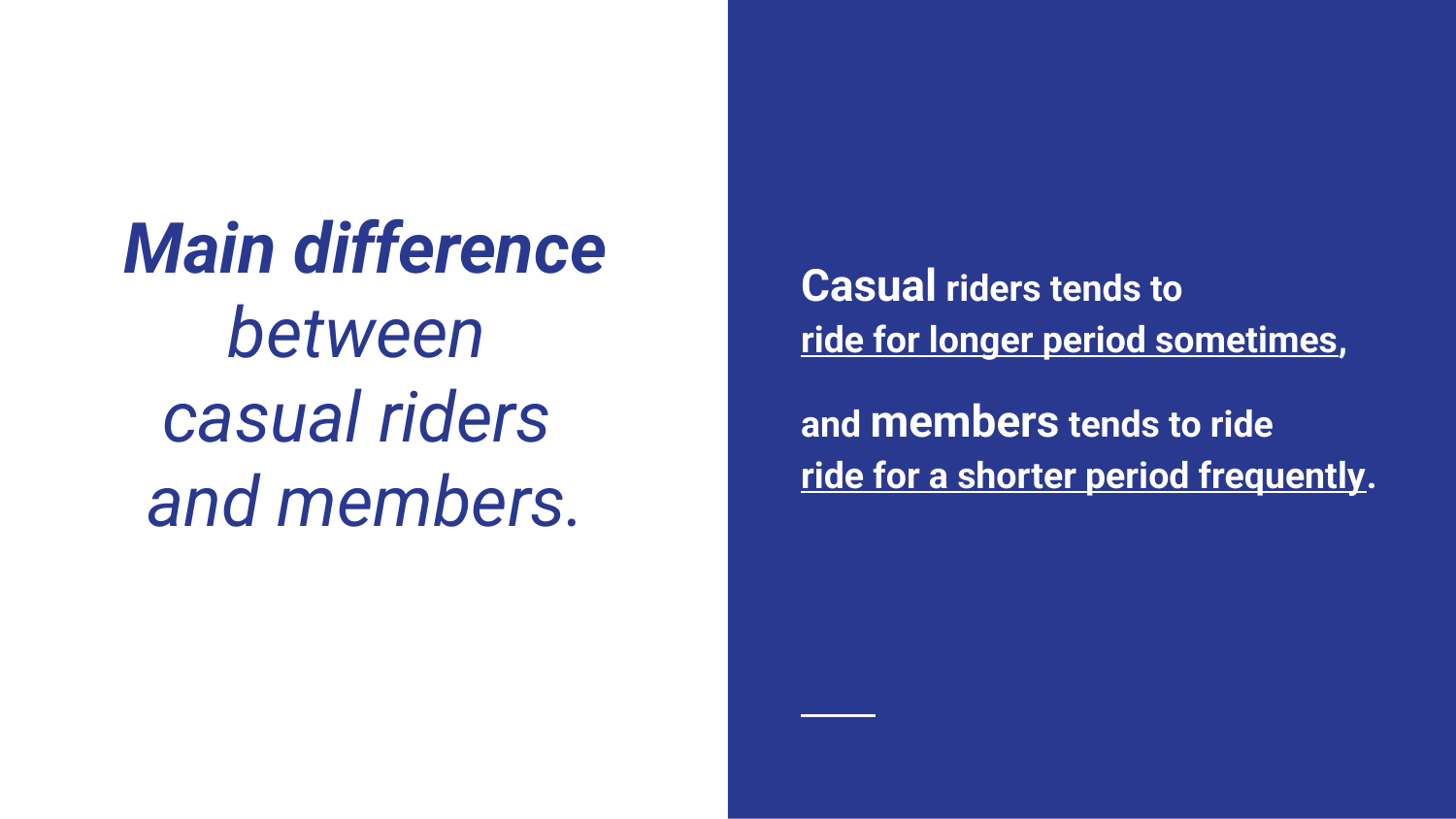

Casual riders tends to
ride for longer period sometimes,
and members tends to ride
ride for a shorter period frequently.

# Main difference between
casual riders
and members.